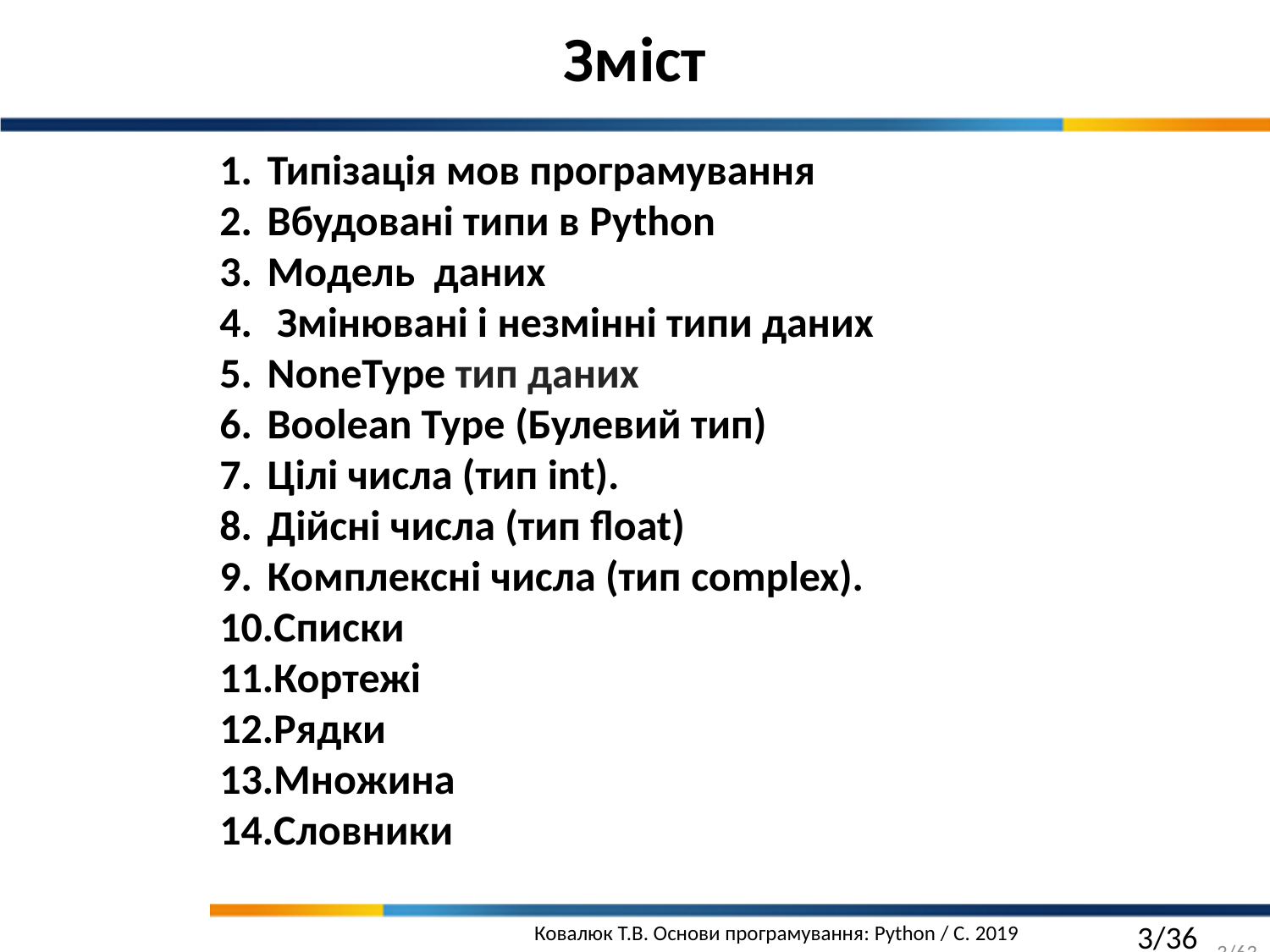

Зміст

Типізація мов програмування
Вбудовані типи в Python
Модель  даних
 Змінювані і незмінні типи даних
NoneType тип даних
Boolean Type (Булевий тип)
Цілі числа (тип int).
Дійсні числа (тип float)
Комплексні числа (тип complex).
Списки
Кортежі
Рядки
Множина
Словники
3/63